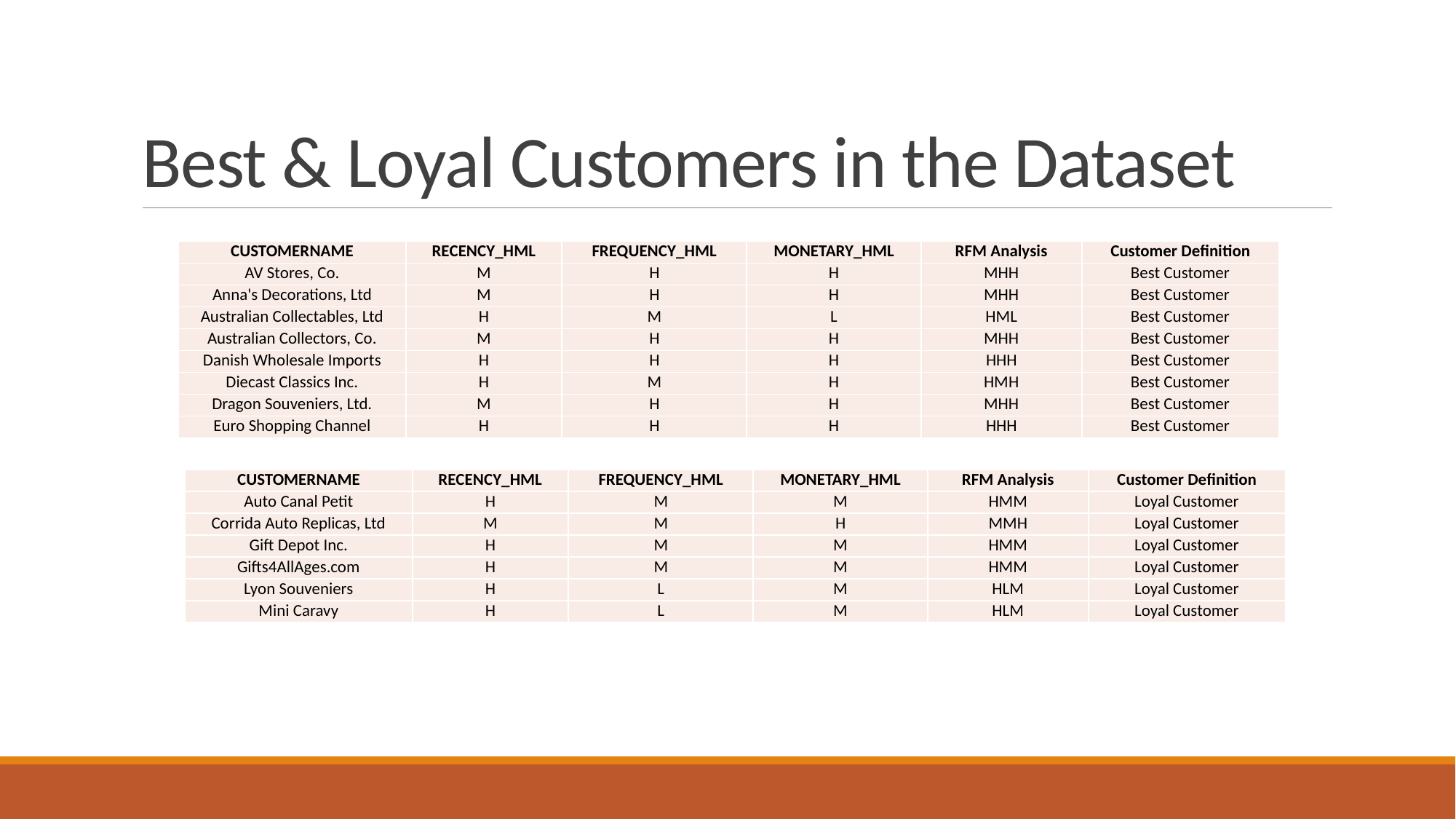

# Best & Loyal Customers in the Dataset
| CUSTOMERNAME | RECENCY\_HML | FREQUENCY\_HML | MONETARY\_HML | RFM Analysis | Customer Definition |
| --- | --- | --- | --- | --- | --- |
| AV Stores, Co. | M | H | H | MHH | Best Customer |
| Anna's Decorations, Ltd | M | H | H | MHH | Best Customer |
| Australian Collectables, Ltd | H | M | L | HML | Best Customer |
| Australian Collectors, Co. | M | H | H | MHH | Best Customer |
| Danish Wholesale Imports | H | H | H | HHH | Best Customer |
| Diecast Classics Inc. | H | M | H | HMH | Best Customer |
| Dragon Souveniers, Ltd. | M | H | H | MHH | Best Customer |
| Euro Shopping Channel | H | H | H | HHH | Best Customer |
| CUSTOMERNAME | RECENCY\_HML | FREQUENCY\_HML | MONETARY\_HML | RFM Analysis | Customer Definition |
| --- | --- | --- | --- | --- | --- |
| Auto Canal Petit | H | M | M | HMM | Loyal Customer |
| Corrida Auto Replicas, Ltd | M | M | H | MMH | Loyal Customer |
| Gift Depot Inc. | H | M | M | HMM | Loyal Customer |
| Gifts4AllAges.com | H | M | M | HMM | Loyal Customer |
| Lyon Souveniers | H | L | M | HLM | Loyal Customer |
| Mini Caravy | H | L | M | HLM | Loyal Customer |